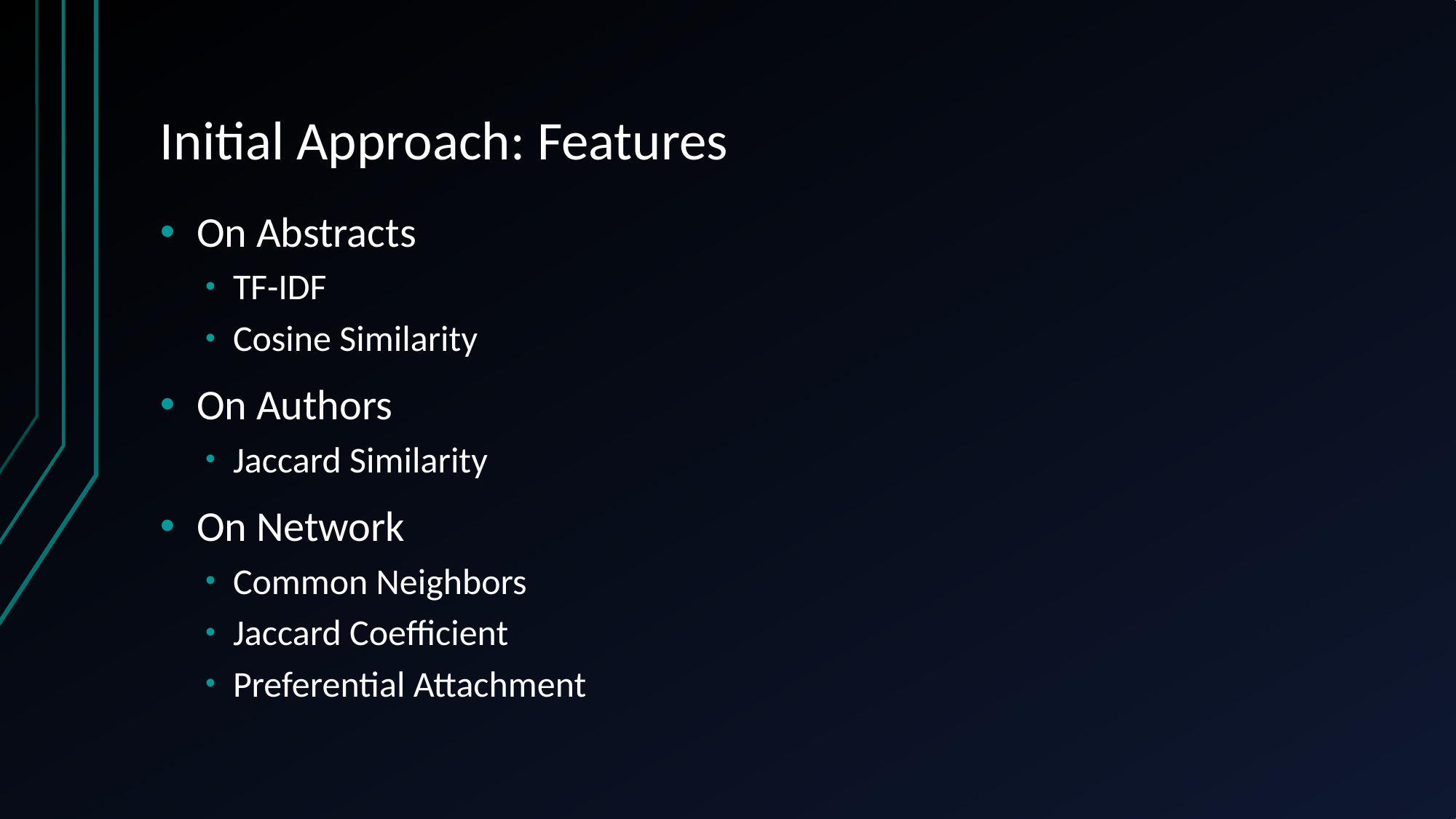

# Initial Approach: Features
On Abstracts
TF-IDF
Cosine Similarity
On Authors
Jaccard Similarity
On Network
Common Neighbors
Jaccard Coefficient
Preferential Attachment